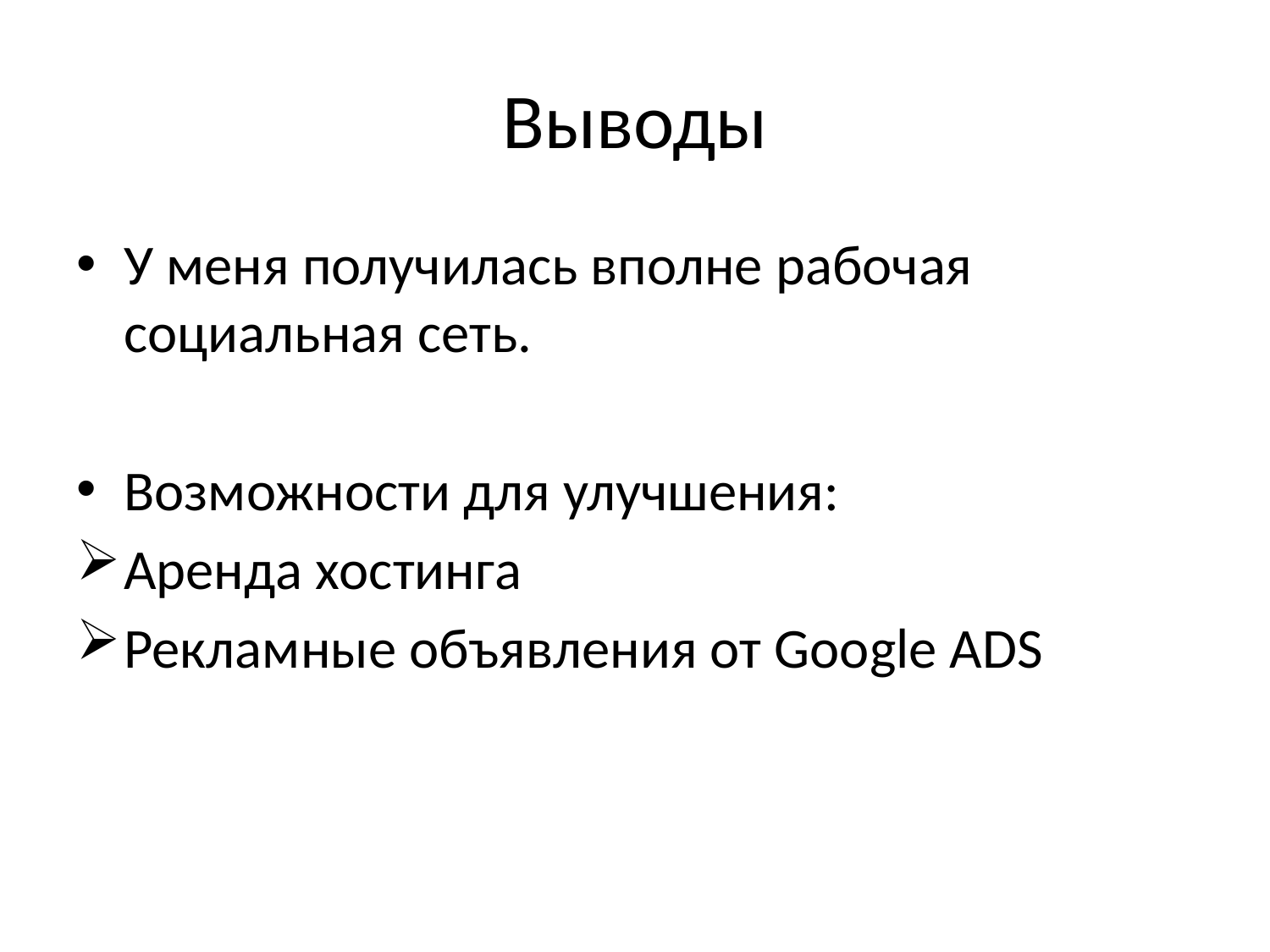

# Выводы
У меня получилась вполне рабочая социальная сеть.

Возможности для улучшения:
Аренда хостинга
Рекламные объявления от Google ADS